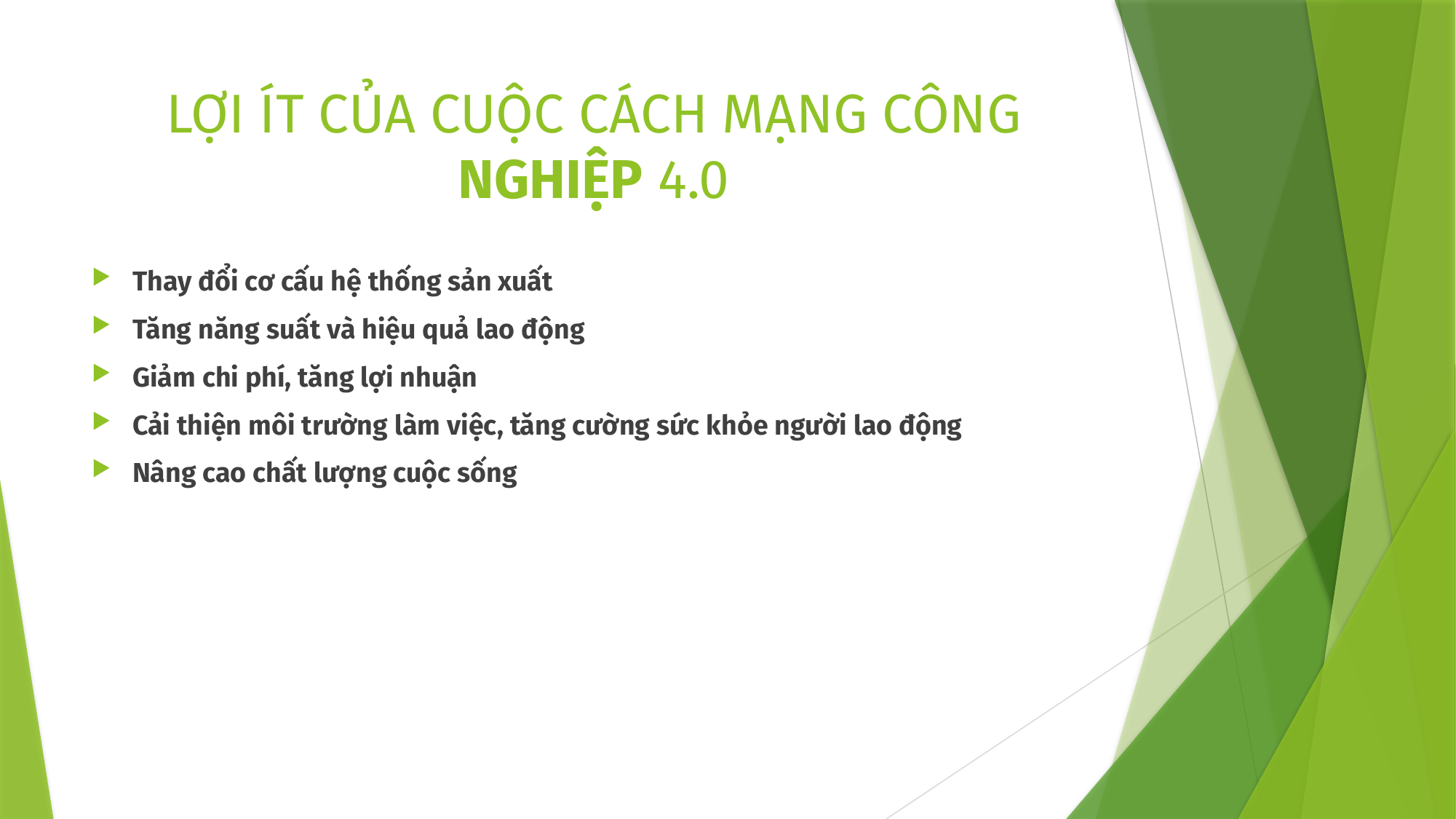

# LỢI ÍT CỦA CUỘC CÁCH MẠNG CÔNG NGHIỆP 4.0
Thay đổi cơ cấu hệ thống sản xuất
Tăng năng suất và hiệu quả lao động
Giảm chi phí, tăng lợi nhuận
Cải thiện môi trường làm việc, tăng cường sức khỏe người lao động
Nâng cao chất lượng cuộc sống